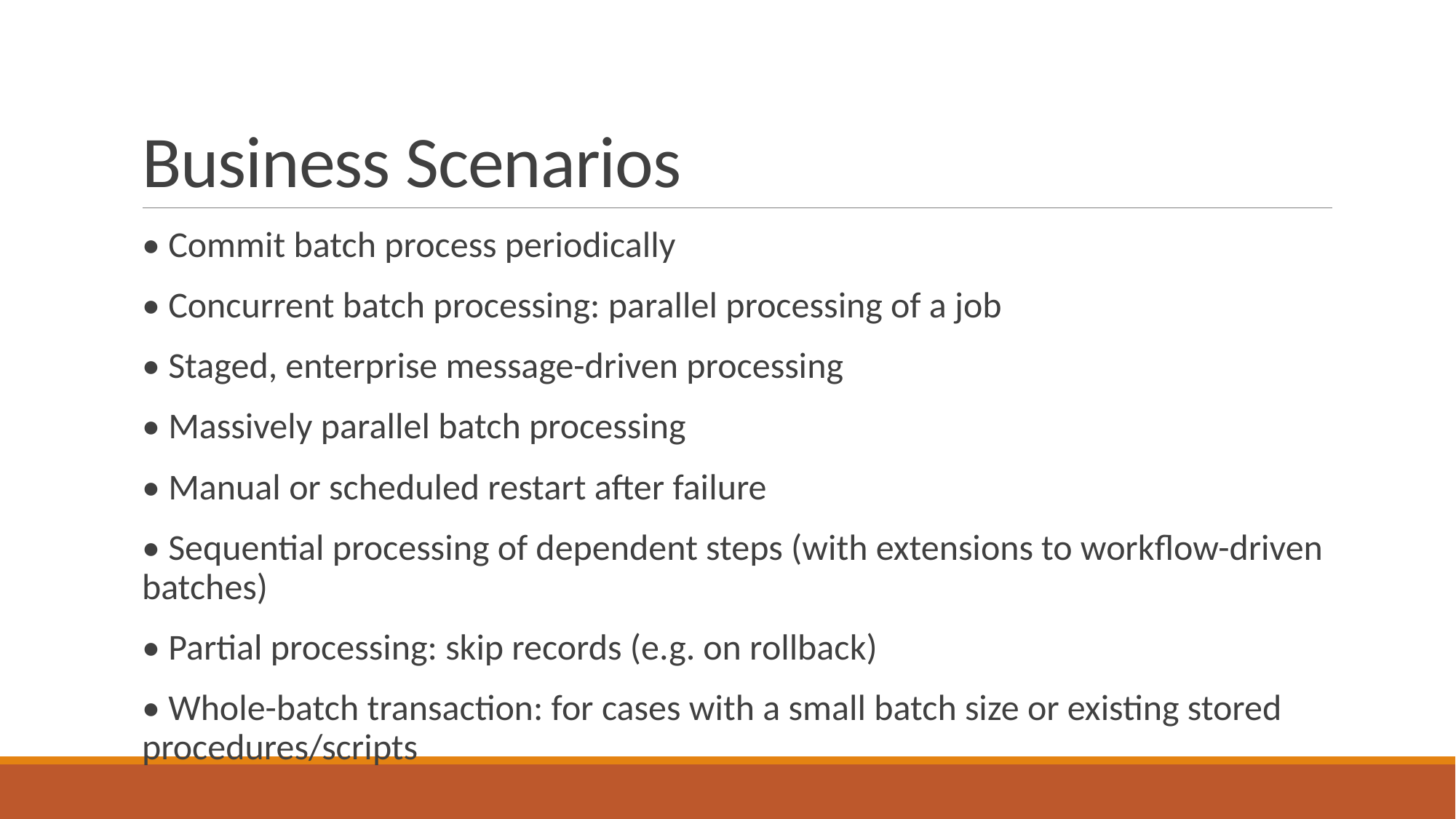

# Business Scenarios
• Commit batch process periodically
• Concurrent batch processing: parallel processing of a job
• Staged, enterprise message-driven processing
• Massively parallel batch processing
• Manual or scheduled restart after failure
• Sequential processing of dependent steps (with extensions to workflow-driven batches)
• Partial processing: skip records (e.g. on rollback)
• Whole-batch transaction: for cases with a small batch size or existing stored procedures/scripts